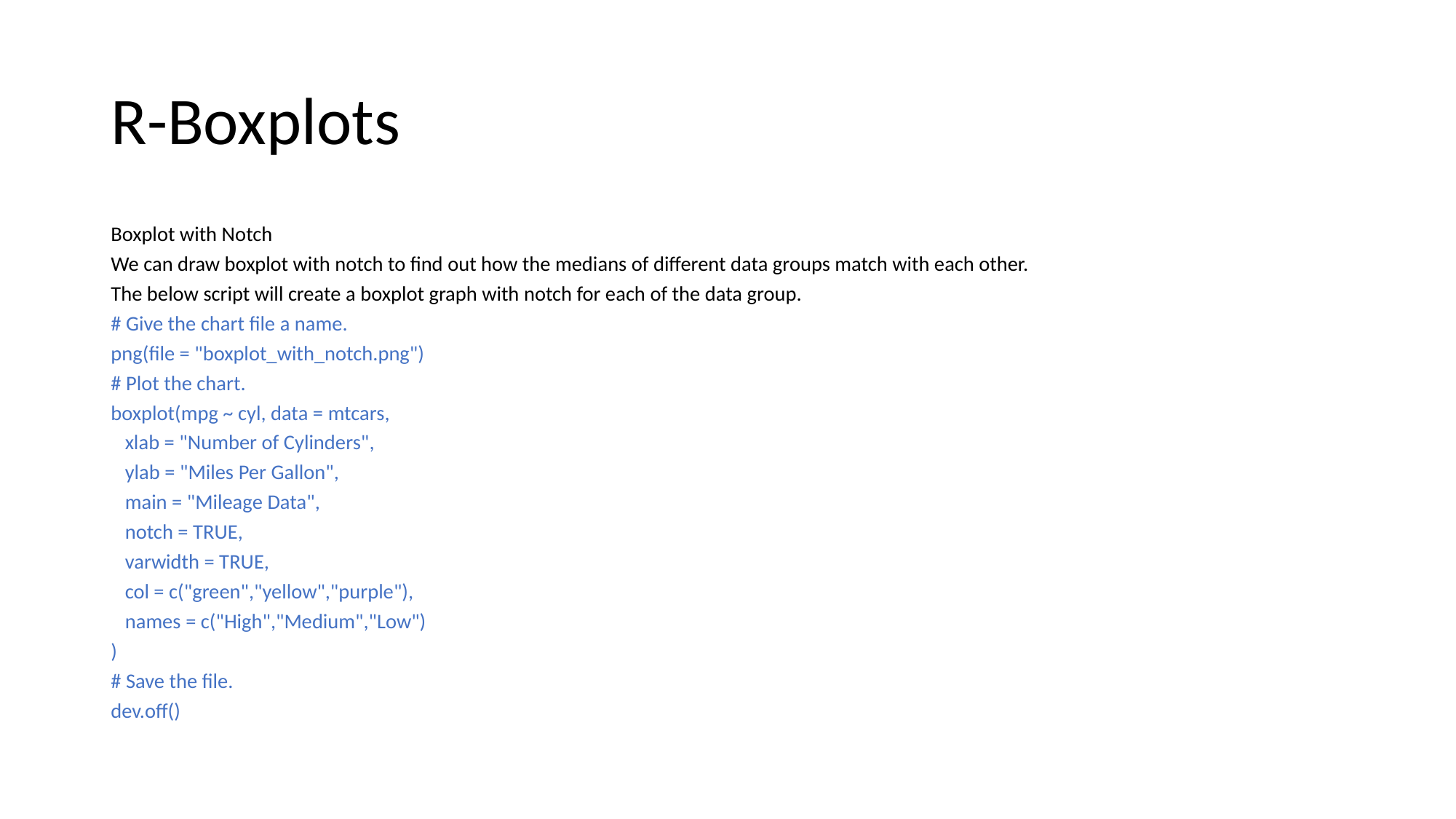

# R-Boxplots
Boxplot with Notch
We can draw boxplot with notch to find out how the medians of different data groups match with each other.
The below script will create a boxplot graph with notch for each of the data group.
# Give the chart file a name.
png(file = "boxplot_with_notch.png")
# Plot the chart.
boxplot(mpg ~ cyl, data = mtcars,
   xlab = "Number of Cylinders",
   ylab = "Miles Per Gallon",
   main = "Mileage Data",
   notch = TRUE,
   varwidth = TRUE,
   col = c("green","yellow","purple"),
   names = c("High","Medium","Low")
)
# Save the file.
dev.off()